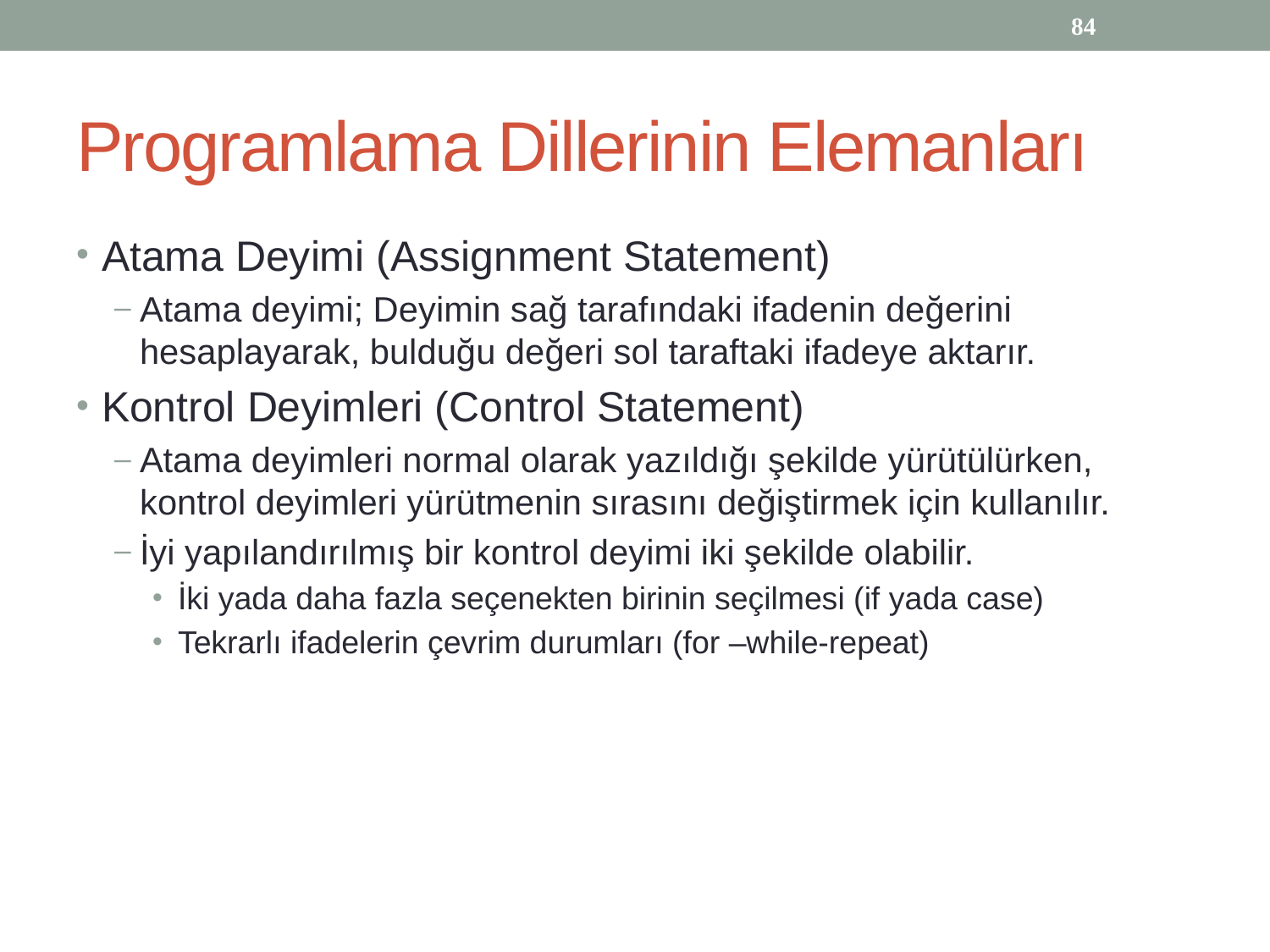

84
# Programlama Dillerinin Elemanları
Atama Deyimi (Assignment Statement)
Atama deyimi; Deyimin sağ tarafındaki ifadenin değerini hesaplayarak, bulduğu değeri sol taraftaki ifadeye aktarır.
Kontrol Deyimleri (Control Statement)
Atama deyimleri normal olarak yazıldığı şekilde yürütülürken, kontrol deyimleri yürütmenin sırasını değiştirmek için kullanılır.
İyi yapılandırılmış bir kontrol deyimi iki şekilde olabilir.
İki yada daha fazla seçenekten birinin seçilmesi (if yada case)
Tekrarlı ifadelerin çevrim durumları (for –while-repeat)